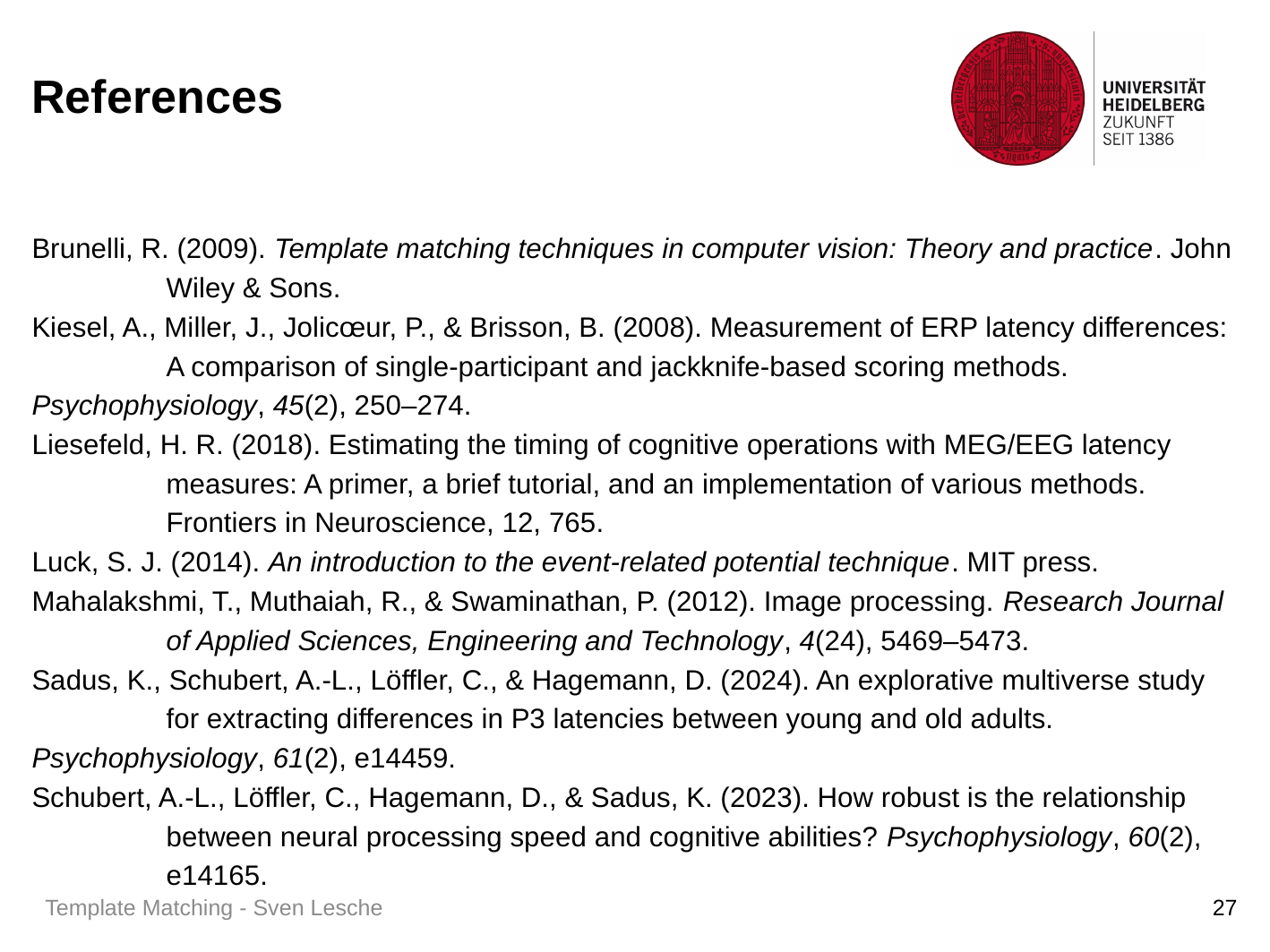

# References
Brunelli, R. (2009). Template matching techniques in computer vision: Theory and practice. John 	Wiley & Sons.
Kiesel, A., Miller, J., Jolicœur, P., & Brisson, B. (2008). Measurement of ERP latency differences: 	A comparison of single-participant and jackknife-based scoring methods. 	Psychophysiology, 45(2), 250–274.
Liesefeld, H. R. (2018). Estimating the timing of cognitive operations with MEG/EEG latency 	measures: A primer, a brief tutorial, and an implementation of various methods. 	Frontiers in Neuroscience, 12, 765.
Luck, S. J. (2014). An introduction to the event-related potential technique. MIT press.
Mahalakshmi, T., Muthaiah, R., & Swaminathan, P. (2012). Image processing. Research Journal 	of Applied Sciences, Engineering and Technology, 4(24), 5469–5473.
Sadus, K., Schubert, A.-L., Löffler, C., & Hagemann, D. (2024). An explorative multiverse study 	for extracting differences in P3 latencies between young and old adults. 	Psychophysiology, 61(2), e14459.
Schubert, A.-L., Löffler, C., Hagemann, D., & Sadus, K. (2023). How robust is the relationship 	between neural processing speed and cognitive abilities? Psychophysiology, 60(2), 	e14165.

Template Matching - Sven Lesche
27